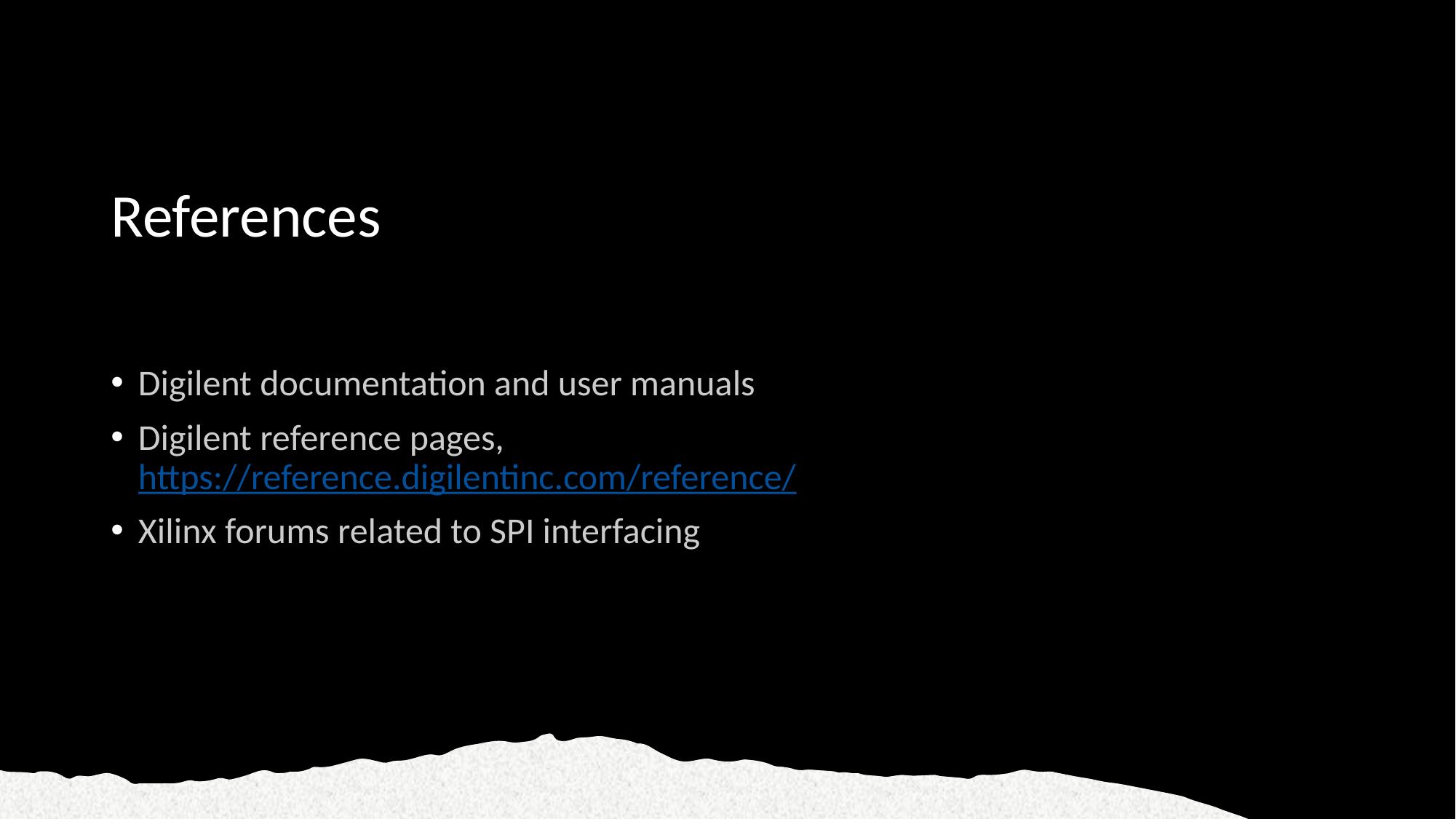

# References
Digilent documentation and user manuals
Digilent reference pages, https://reference.digilentinc.com/reference/
Xilinx forums related to SPI interfacing